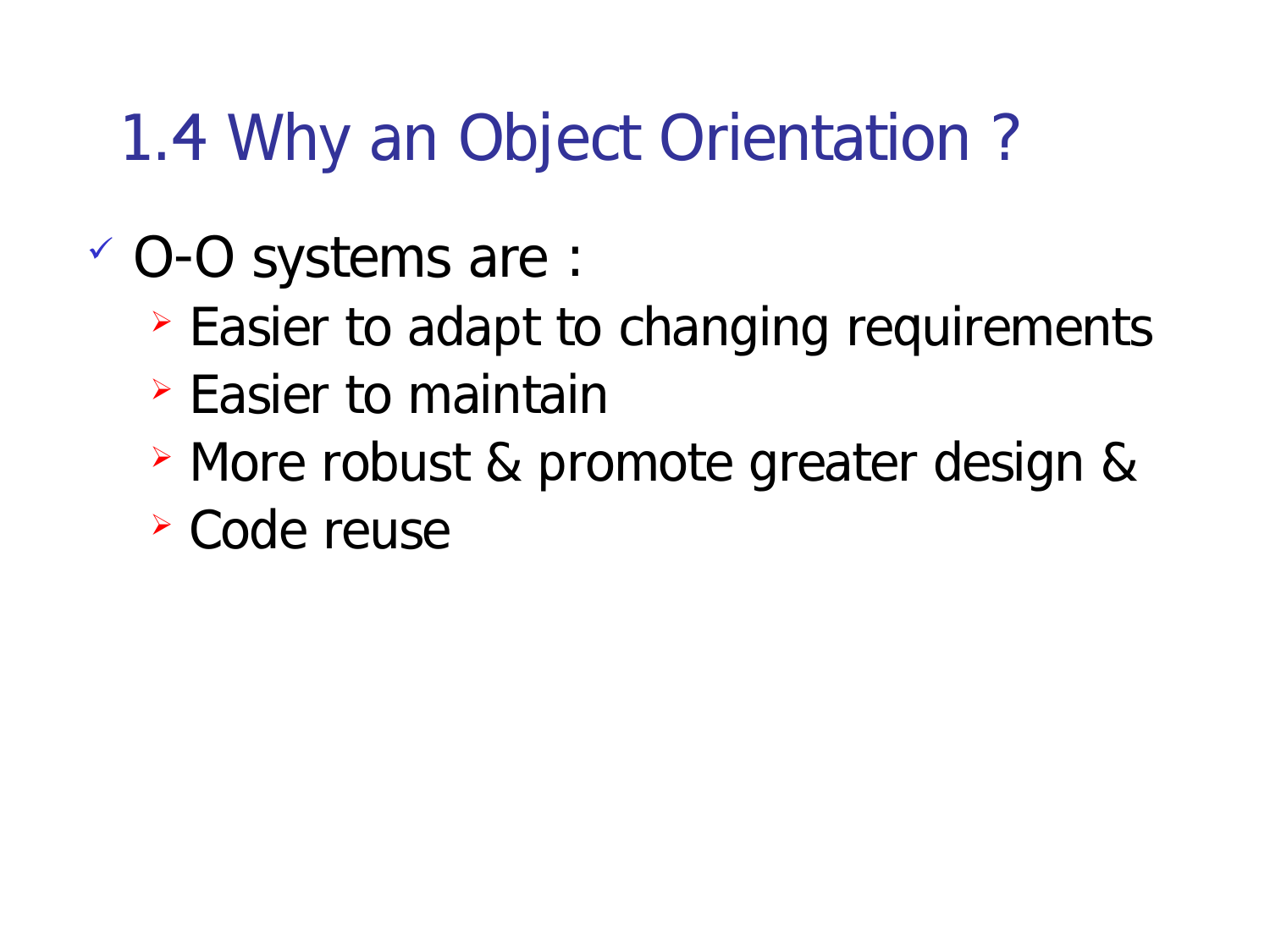

# 1.4 Why an Object Orientation ?
O-O systems are :
Easier to adapt to changing requirements
Easier to maintain
More robust & promote greater design &
Code reuse